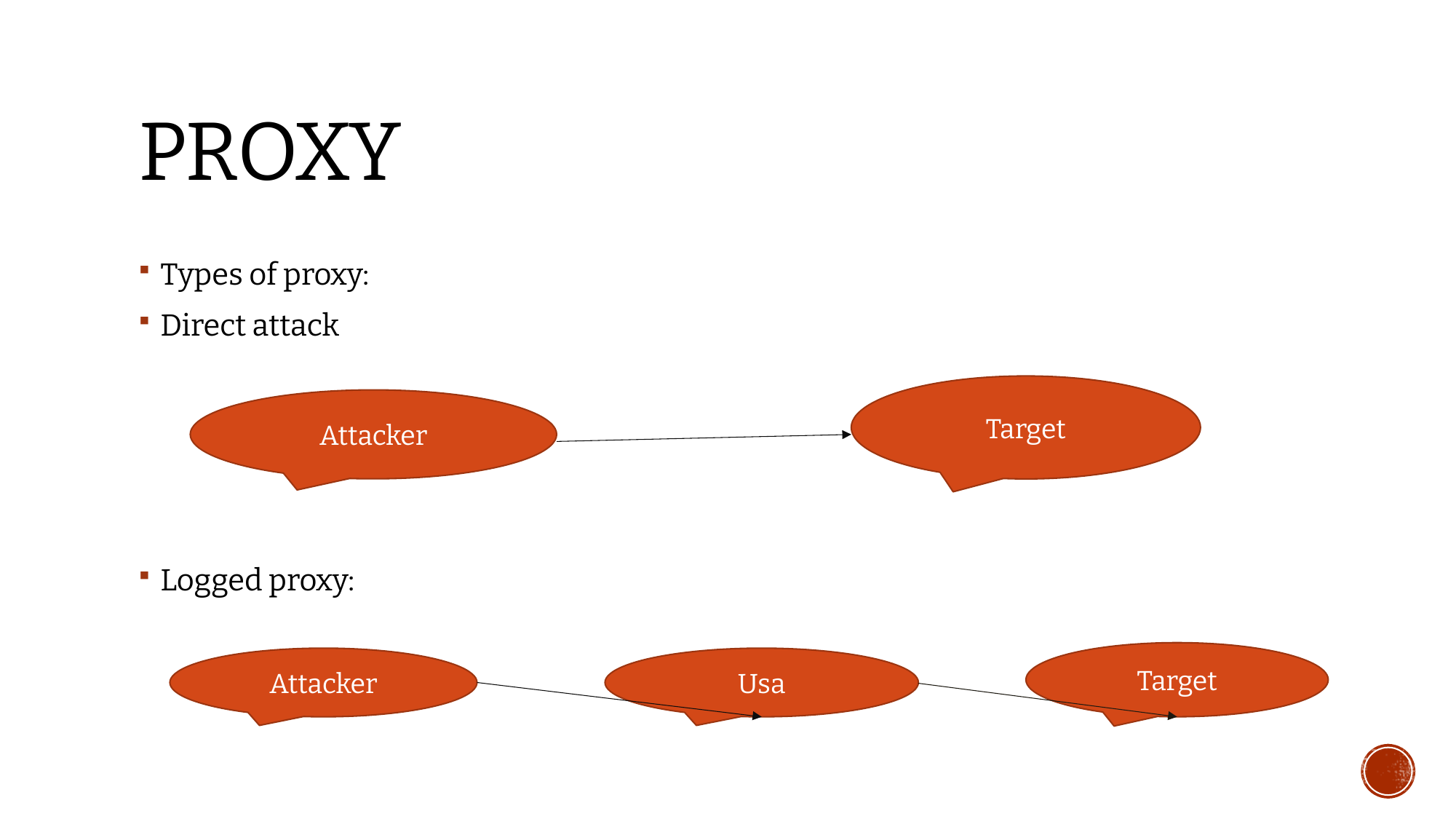

# proxy
Types of proxy:
Direct attack

Logged proxy:

Target
Attacker
Target
Attacker
Usa